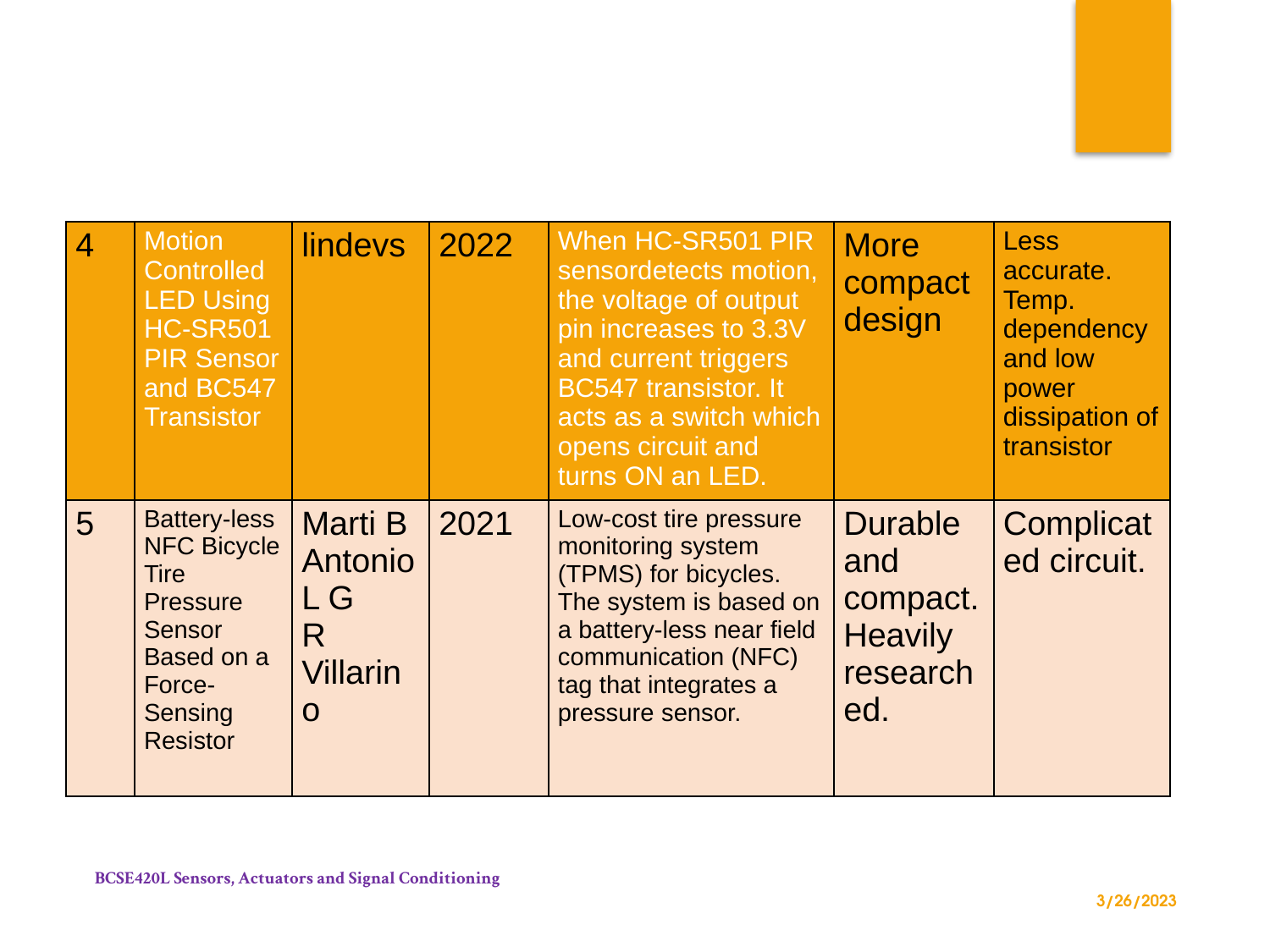

| 4 | Motion Controlled LED Using HC-SR501 PIR Sensor and BC547 Transistor | lindevs | 2022 | When HC-SR501 PIR sensordetects motion, the voltage of output pin increases to 3.3V and current triggers BC547 transistor. It acts as a switch which opens circuit and turns ON an LED. | More compact design | Less accurate. Temp. dependency and low power dissipation of transistor |
| --- | --- | --- | --- | --- | --- | --- |
| 5 | Battery-less NFC Bicycle Tire Pressure Sensor Based on a Force-Sensing Resistor | Marti B Antonio L G R Villarino | 2021 | Low-cost tire pressure monitoring system (TPMS) for bicycles. The system is based on a battery-less near field communication (NFC) tag that integrates a pressure sensor. | Durable and compact. Heavily researched. | Complicated circuit. |
BCSE420L Sensors, Actuators and Signal Conditioning

3/26/2023